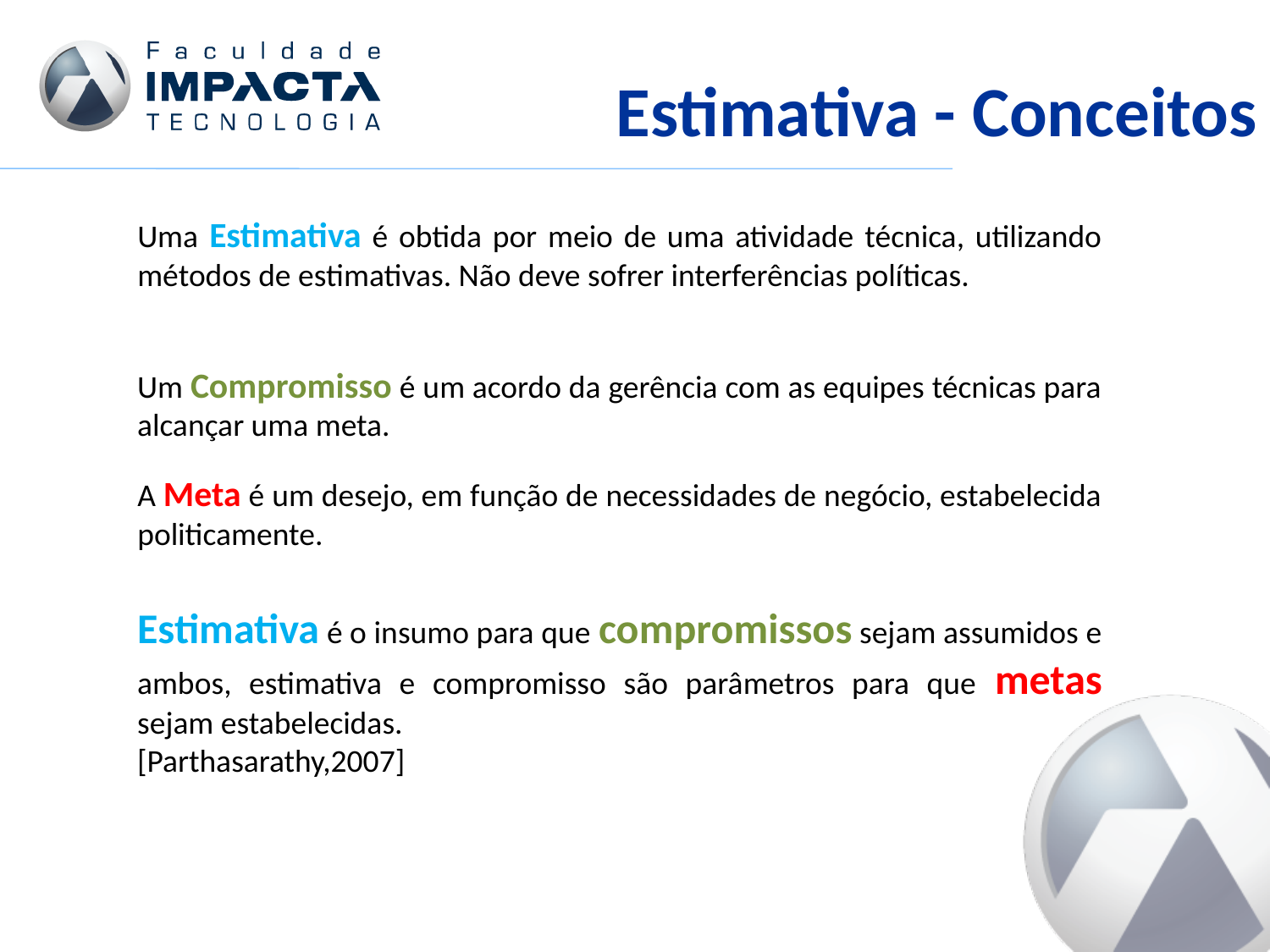

Estimativa - Conceitos
Uma Estimativa é obtida por meio de uma atividade técnica, utilizando métodos de estimativas. Não deve sofrer interferências políticas.
Um Compromisso é um acordo da gerência com as equipes técnicas para alcançar uma meta.
A Meta é um desejo, em função de necessidades de negócio, estabelecida politicamente.

Estimativa é o insumo para que compromissos sejam assumidos e ambos, estimativa e compromisso são parâmetros para que metas sejam estabelecidas.
[Parthasarathy,2007]